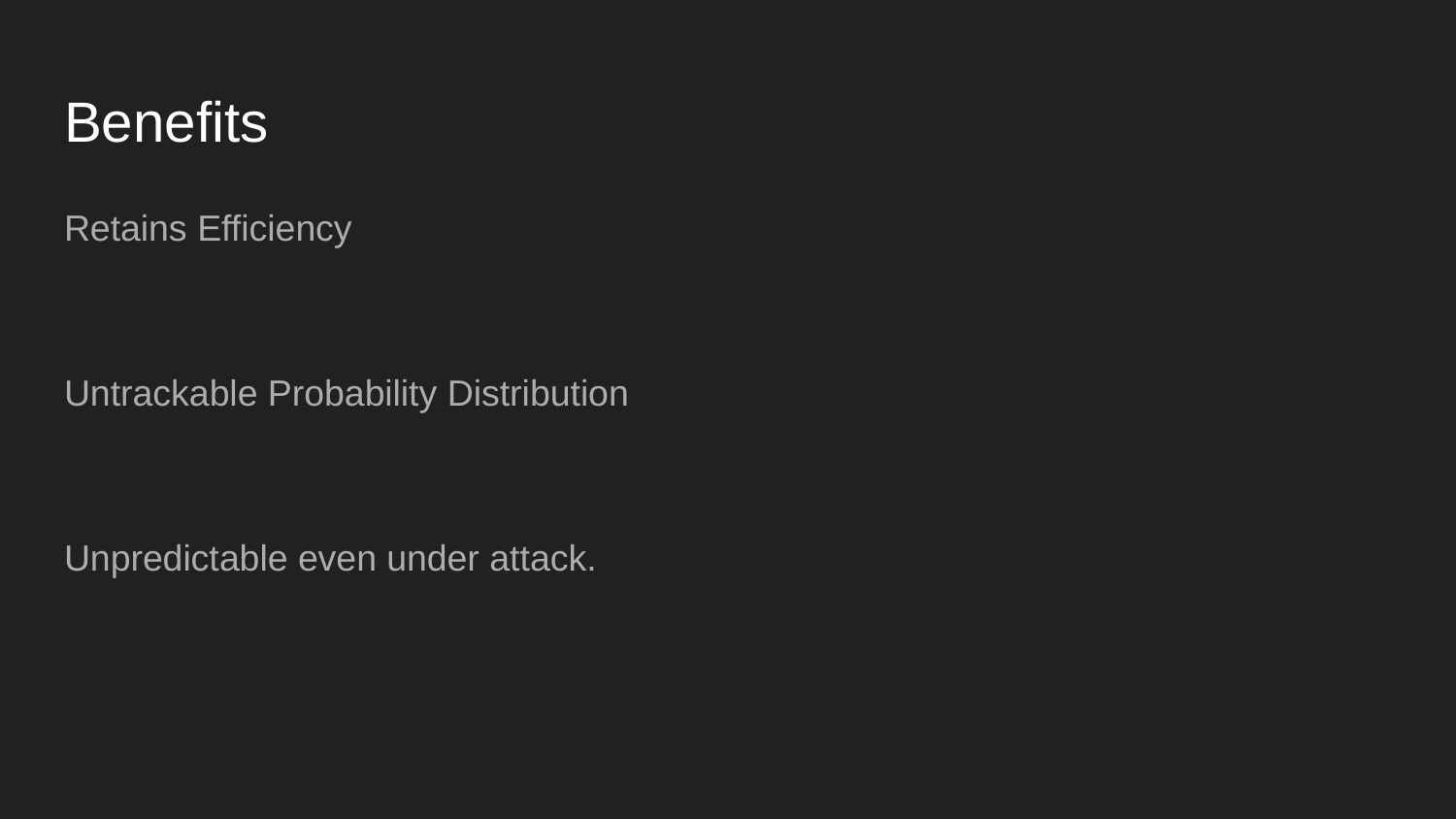

# Benefits
Retains Efficiency

Untrackable Probability Distribution

Unpredictable even under attack.